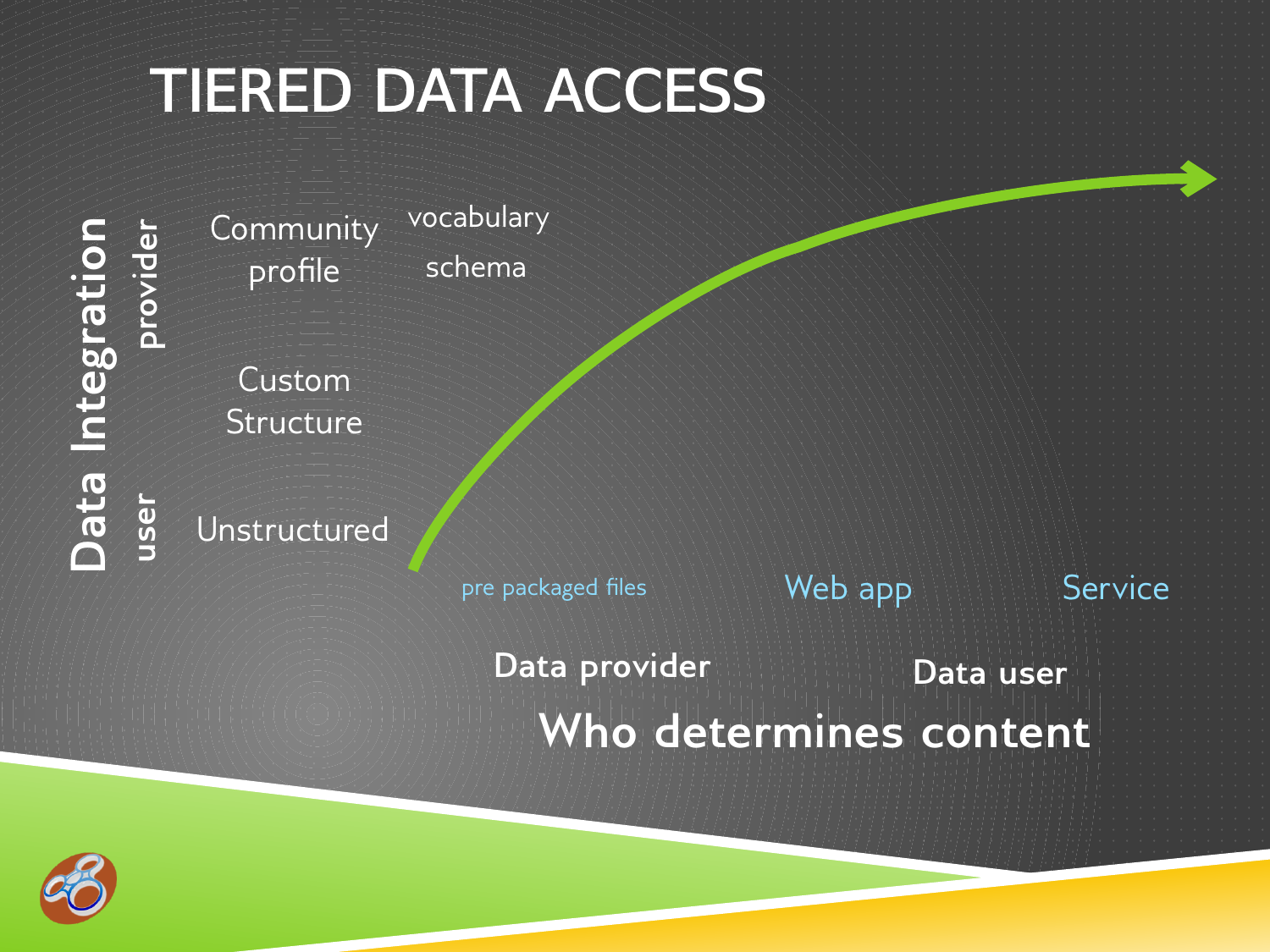

# Tiered Data Access

vocabulary
Community profile
schema
provider
Custom Structure
Data Integration
user
Unstructured
Web app
Service
pre packaged files
Data provider
Data user
Who determines content